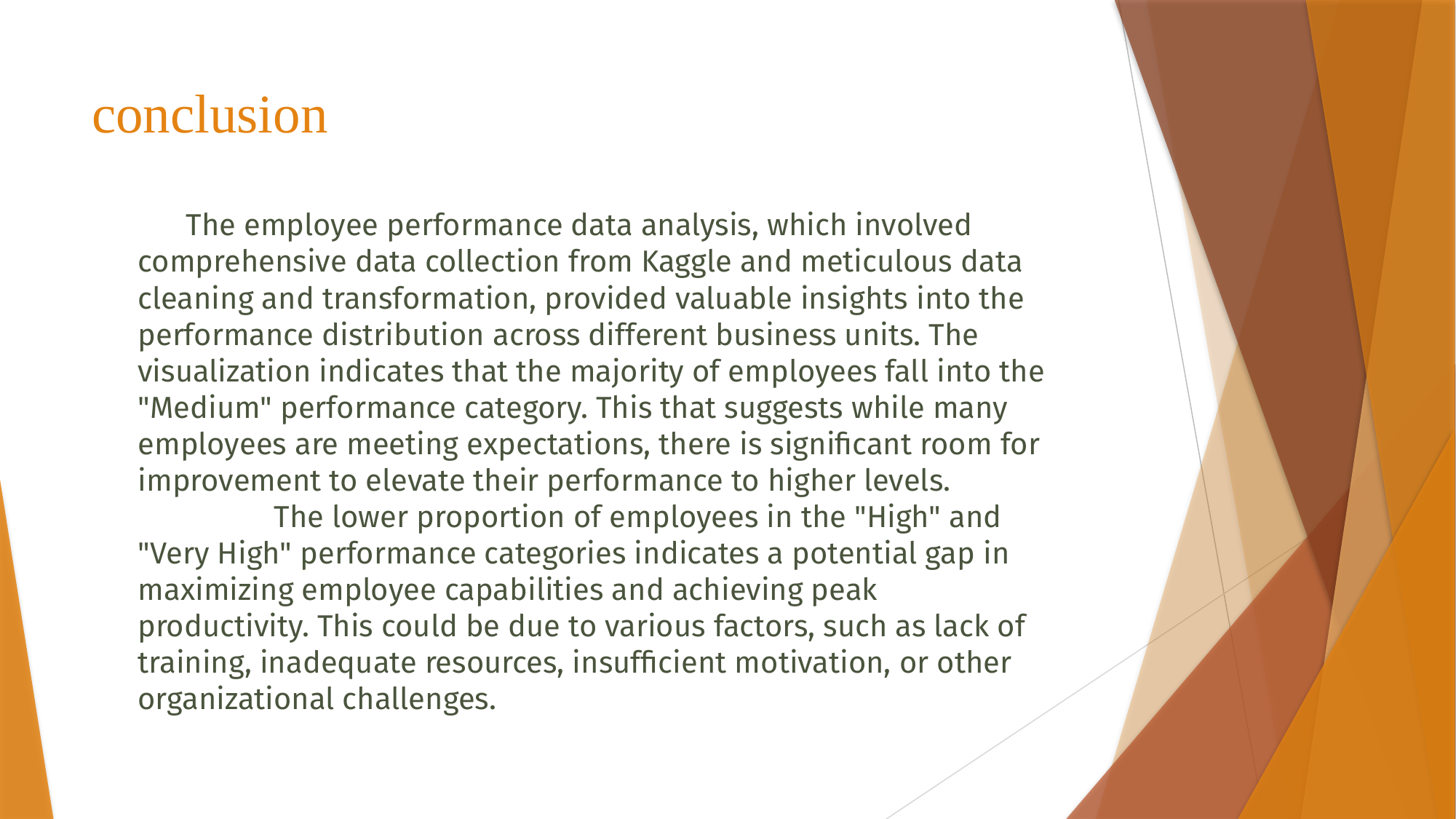

# conclusion
      The employee performance data analysis, which involved comprehensive data collection from Kaggle and meticulous data cleaning and transformation, provided valuable insights into the performance distribution across different business units. The visualization indicates that the majority of employees fall into the "Medium" performance category. This that suggests while many employees are meeting expectations, there is significant room for improvement to elevate their performance to higher levels.
                 The lower proportion of employees in the "High" and "Very High" performance categories indicates a potential gap in maximizing employee capabilities and achieving peak productivity. This could be due to various factors, such as lack of training, inadequate resources, insufficient motivation, or other organizational challenges.